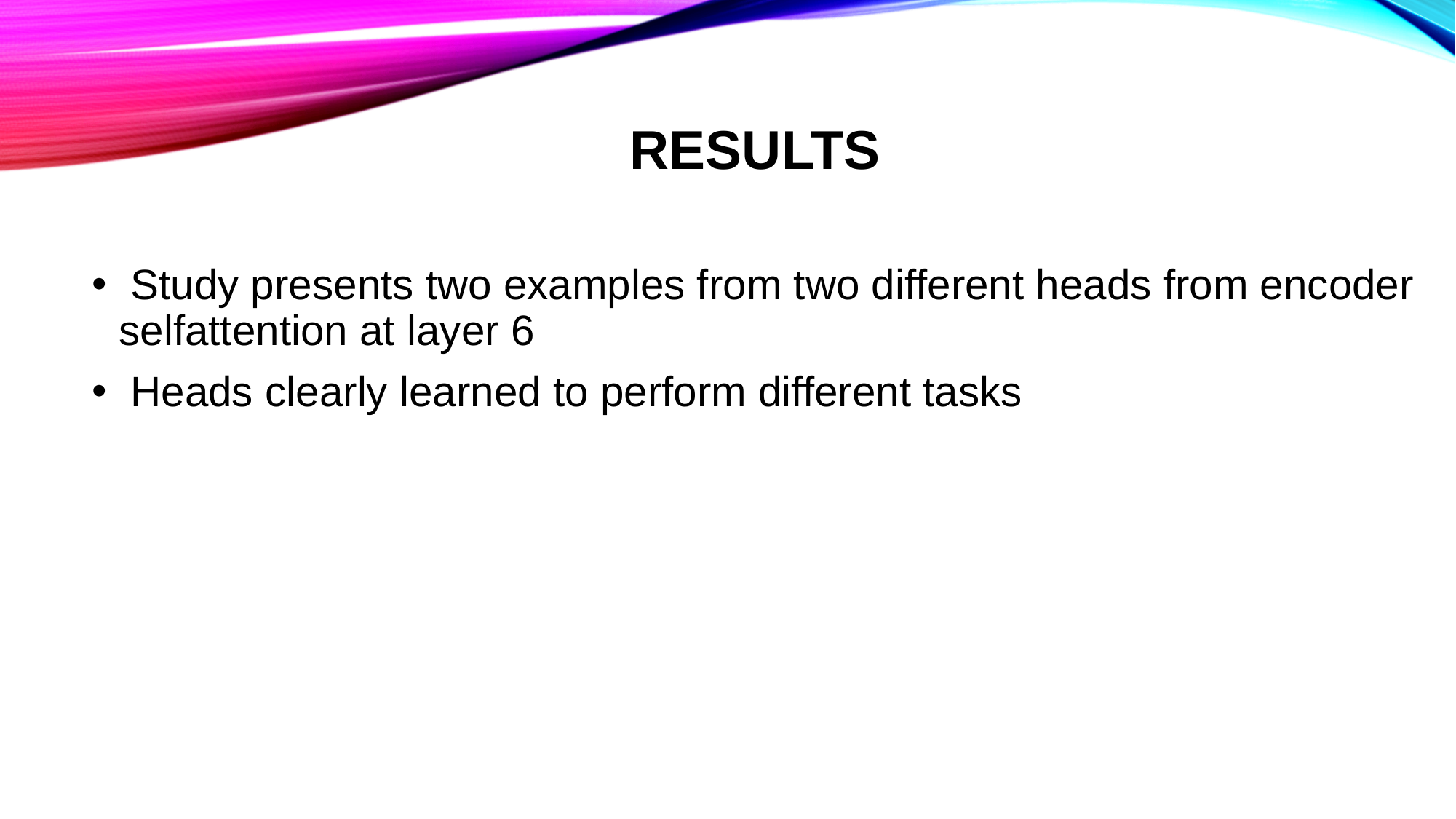

# Results
 Study presents two examples from two different heads from encoder selfattention at layer 6
 Heads clearly learned to perform different tasks